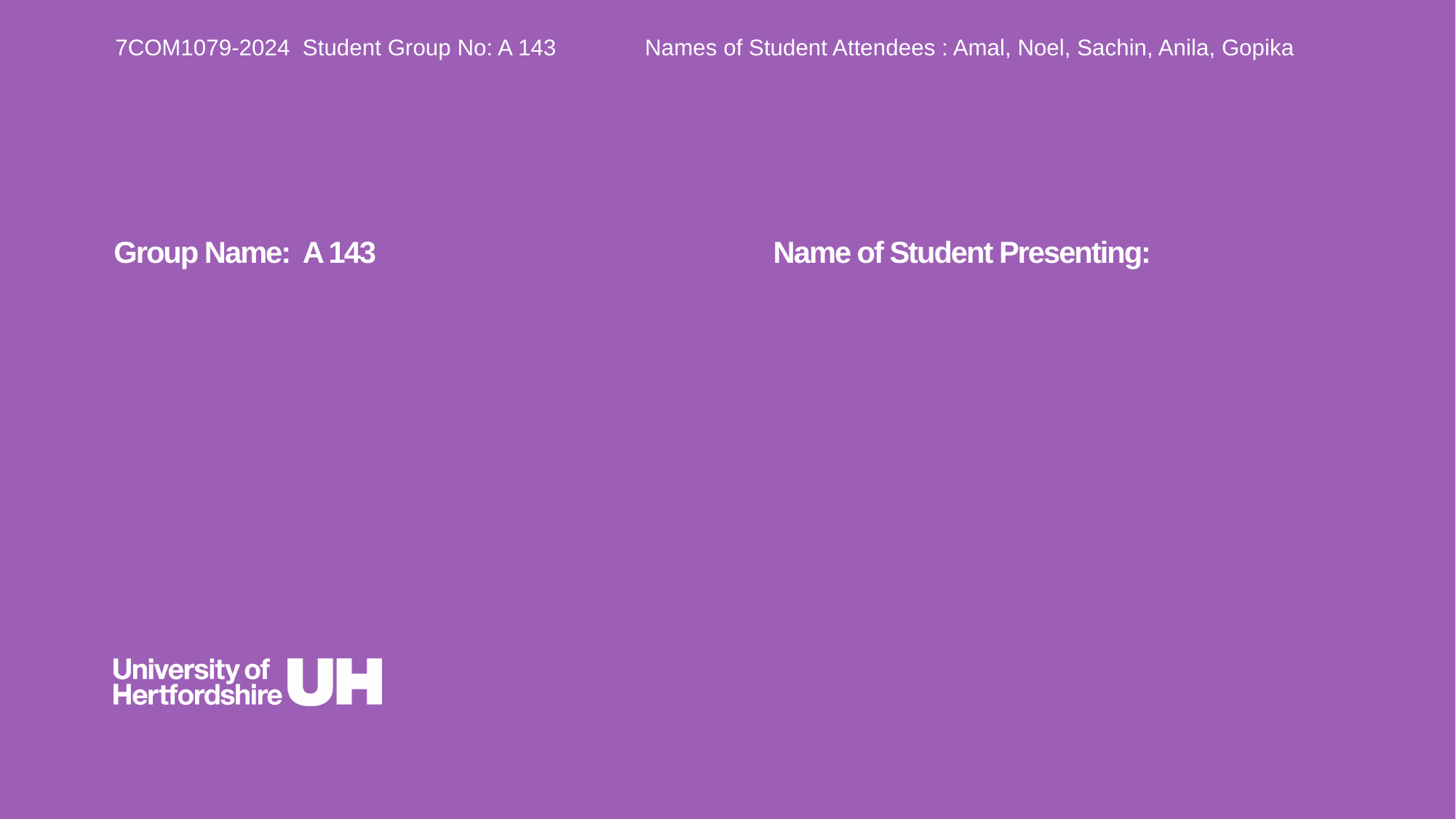

7COM1079-2024  Student Group No: A 143              Names of Student Attendees : Amal, Noel, Sachin, Anila, Gopika
Group Name:  A 143                                                          Name of Student Presenting:
# Research Question – Tutorial Presentation for Feedback Date :